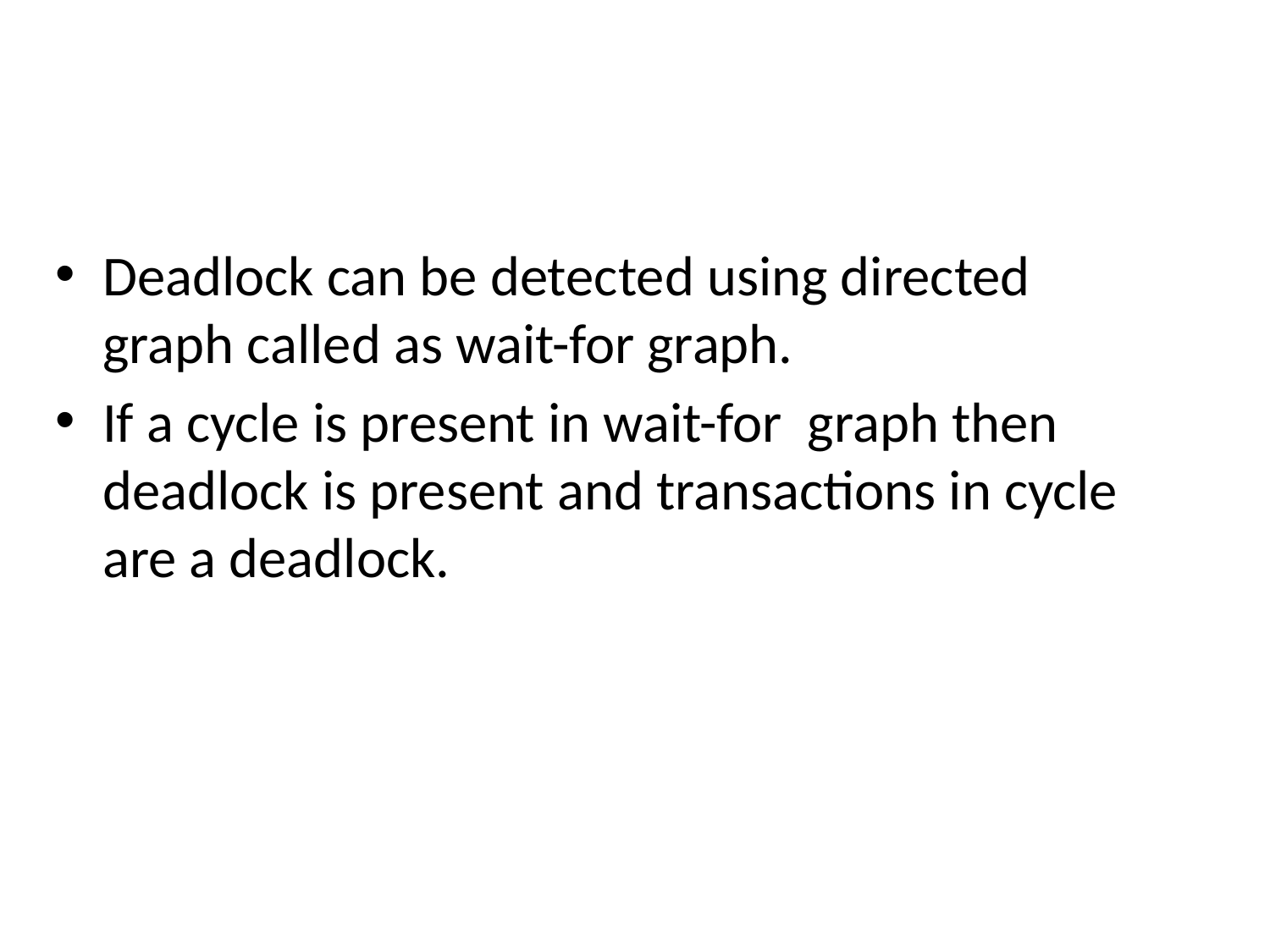

Deadlock can be detected using directed graph called as wait-for graph.
If a cycle is present in wait-for  graph then deadlock is present and transactions in cycle are a deadlock.